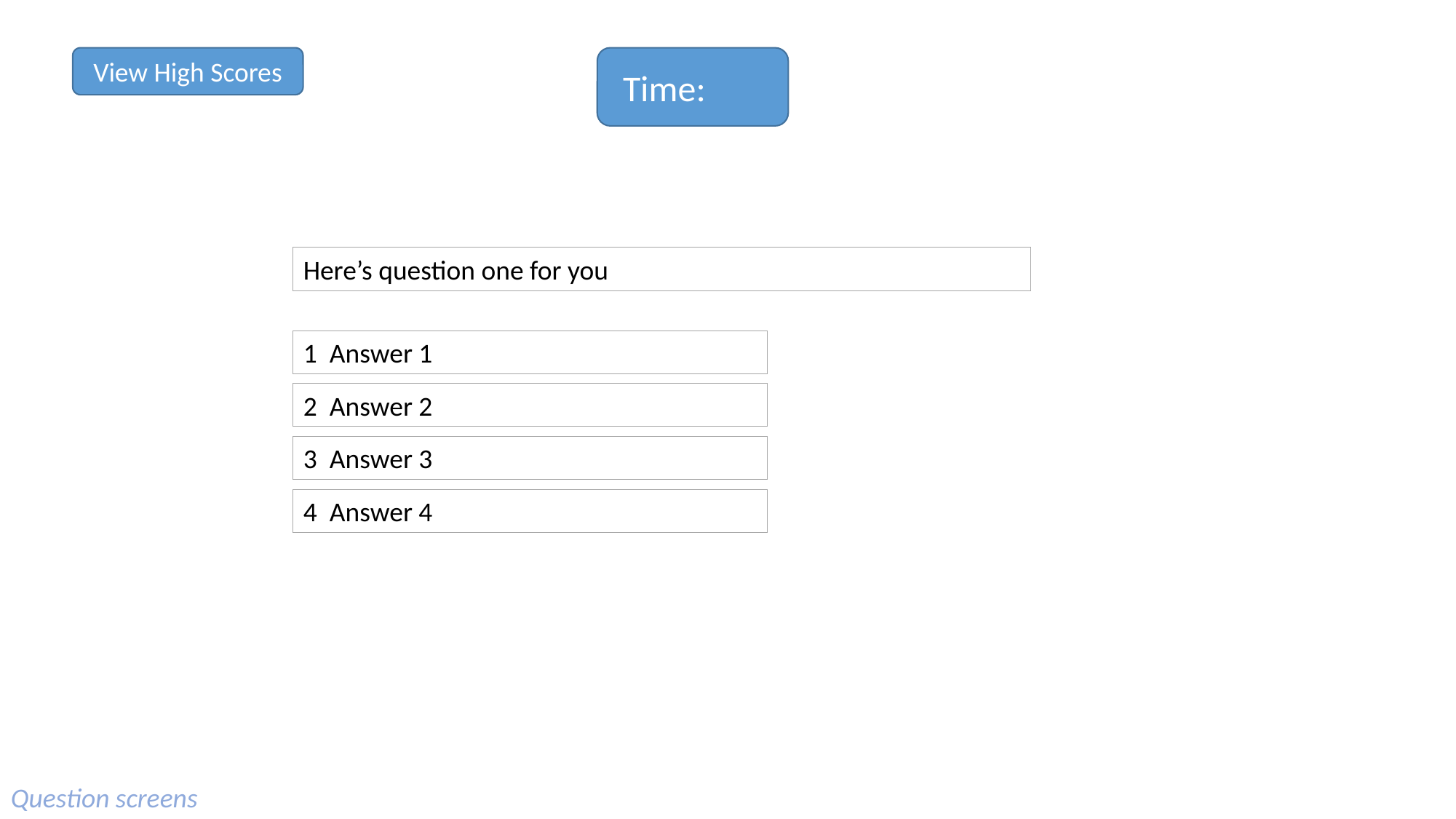

View High Scores
Time:
Here’s question one for you
1  Answer 1
2  Answer 2
3  Answer 3
4  Answer 4
Question screens